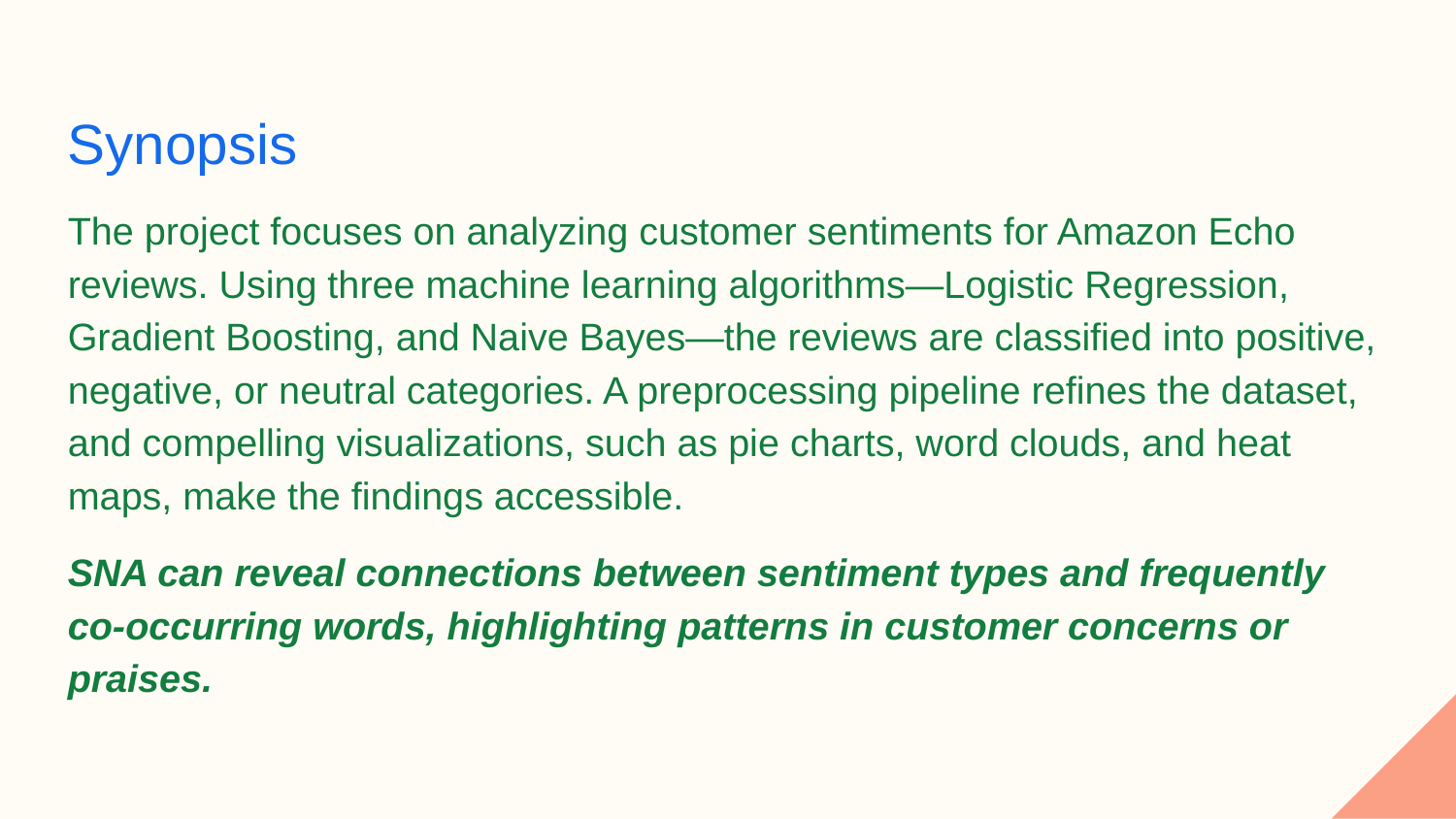

# Synopsis
The project focuses on analyzing customer sentiments for Amazon Echo reviews. Using three machine learning algorithms—Logistic Regression, Gradient Boosting, and Naive Bayes—the reviews are classified into positive, negative, or neutral categories. A preprocessing pipeline refines the dataset, and compelling visualizations, such as pie charts, word clouds, and heat maps, make the findings accessible.
SNA can reveal connections between sentiment types and frequently co-occurring words, highlighting patterns in customer concerns or praises.